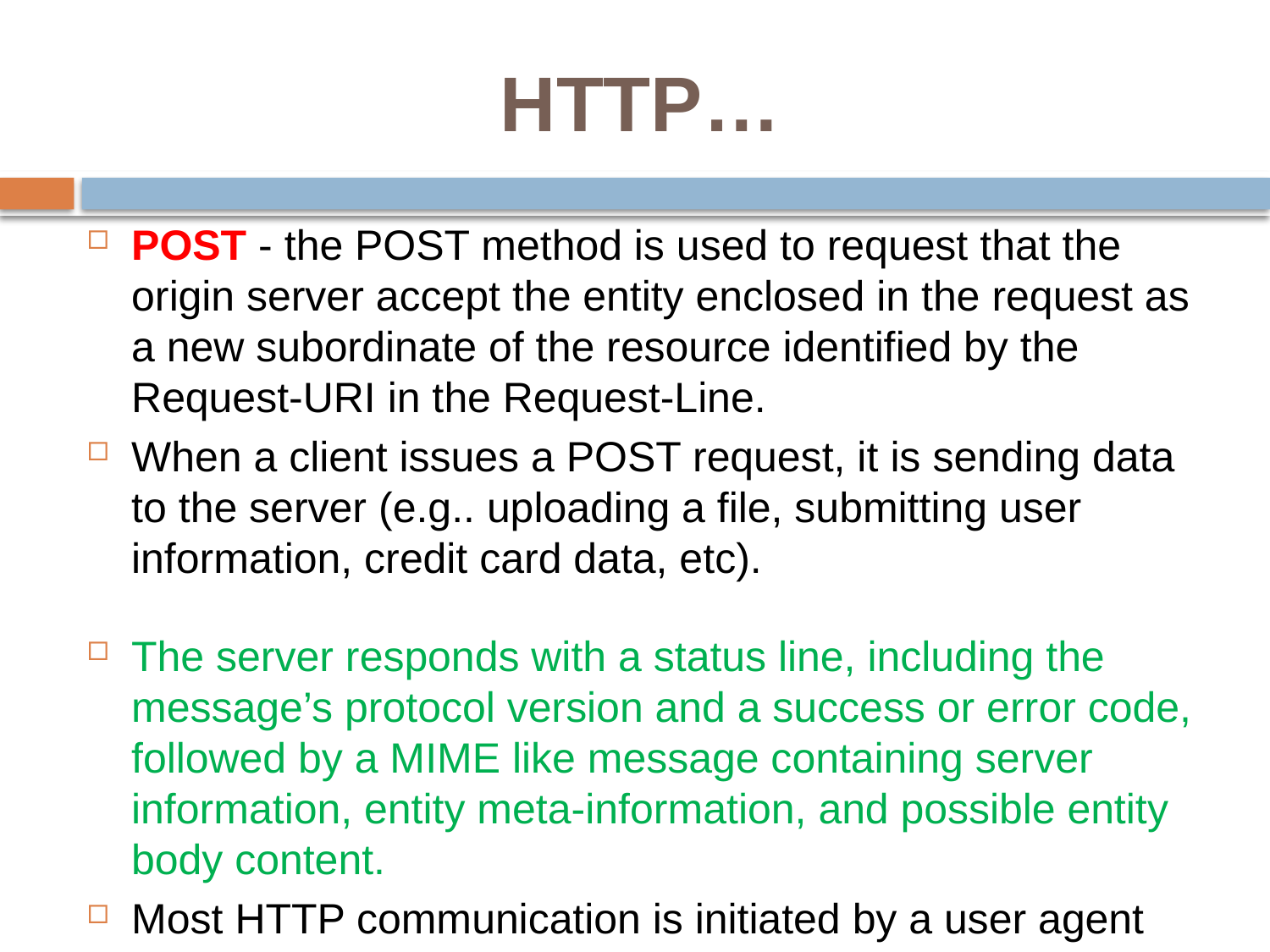

# HTTP…
POST - the POST method is used to request that the origin server accept the entity enclosed in the request as a new subordinate of the resource identified by the Request-URI in the Request-Line.
When a client issues a POST request, it is sending data to the server (e.g.. uploading a file, submitting user information, credit card data, etc).

The server responds with a status line, including the message’s protocol version and a success or error code, followed by a MIME like message containing server information, entity meta-information, and possible entity body content.
Most HTTP communication is initiated by a user agent and consists of a request to be applied to a resource on web server